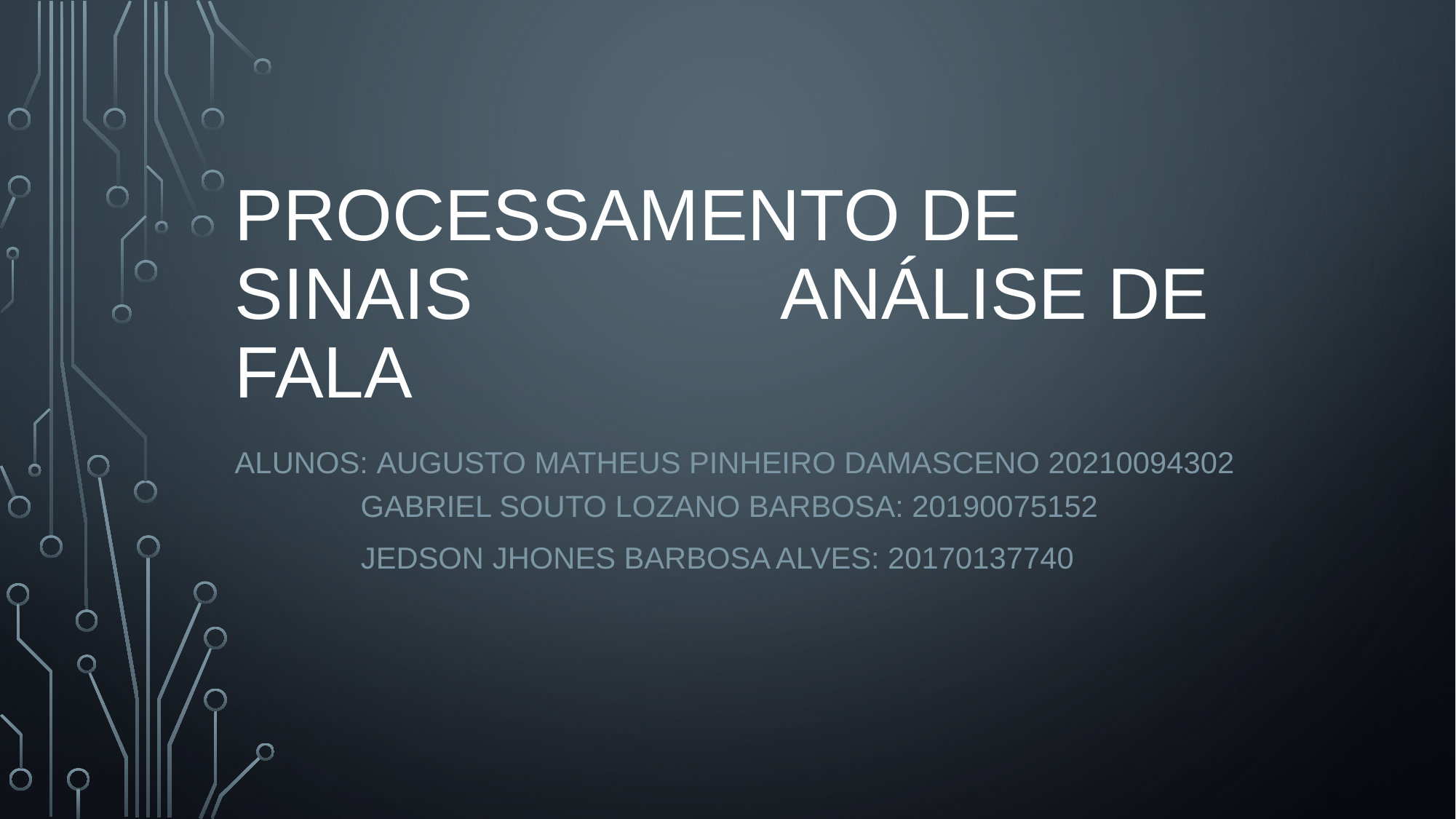

# PROCESSAMENTO DE SINAIS 			ANÁLISE DE FALA
ALUNOS: AUGUSTO MATHEUS PINHEIRO DAMASCENO 20210094302
	  GABRIEL SOUTO LOZANO BARBOSA: 20190075152
	  JEDSON JHONES BARBOSA ALVES: 20170137740